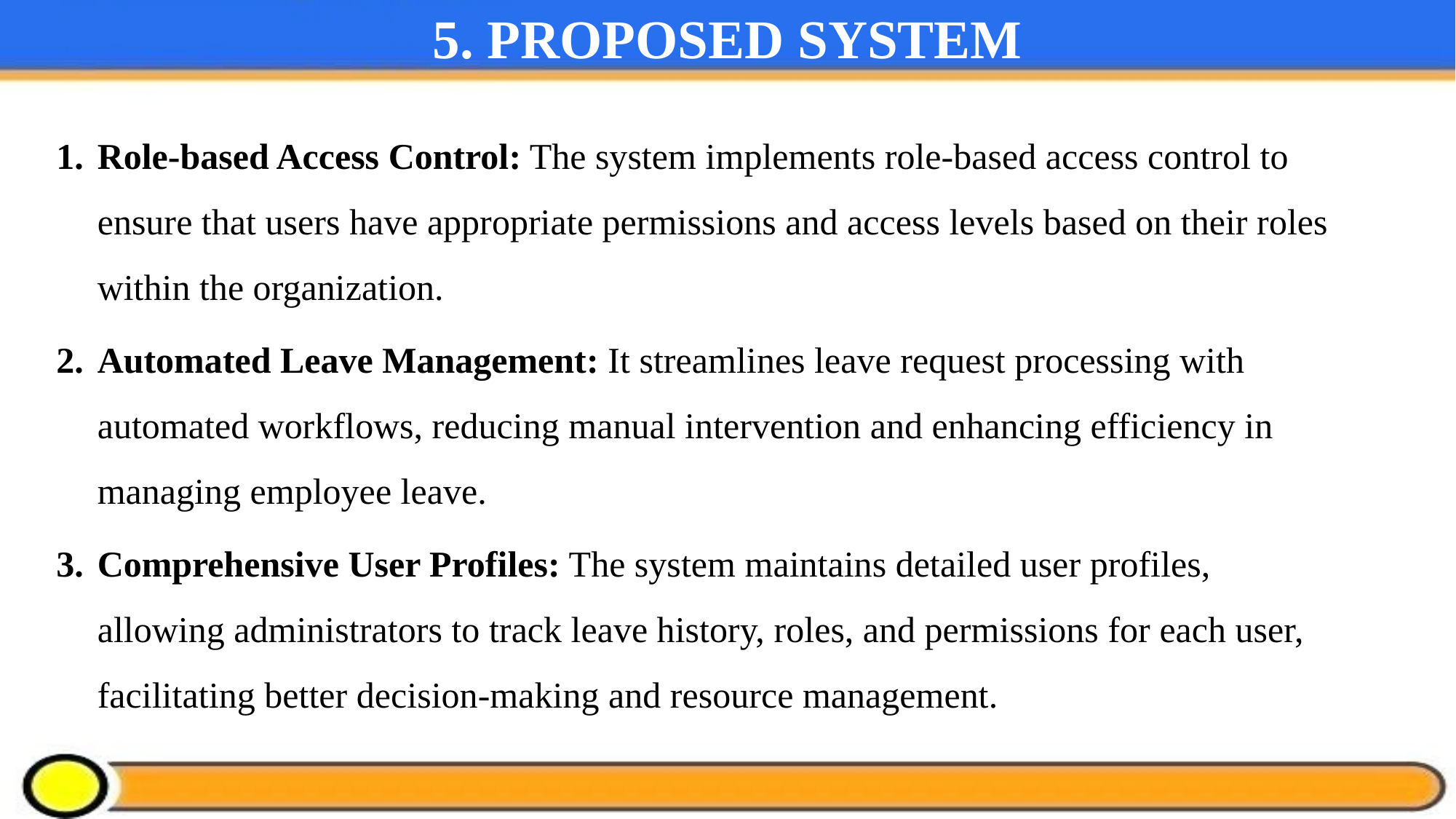

# 5. PROPOSED SYSTEM
Role-based Access Control: The system implements role-based access control to ensure that users have appropriate permissions and access levels based on their roles within the organization.
Automated Leave Management: It streamlines leave request processing with automated workflows, reducing manual intervention and enhancing efficiency in managing employee leave.
Comprehensive User Profiles: The system maintains detailed user profiles, allowing administrators to track leave history, roles, and permissions for each user, facilitating better decision-making and resource management.